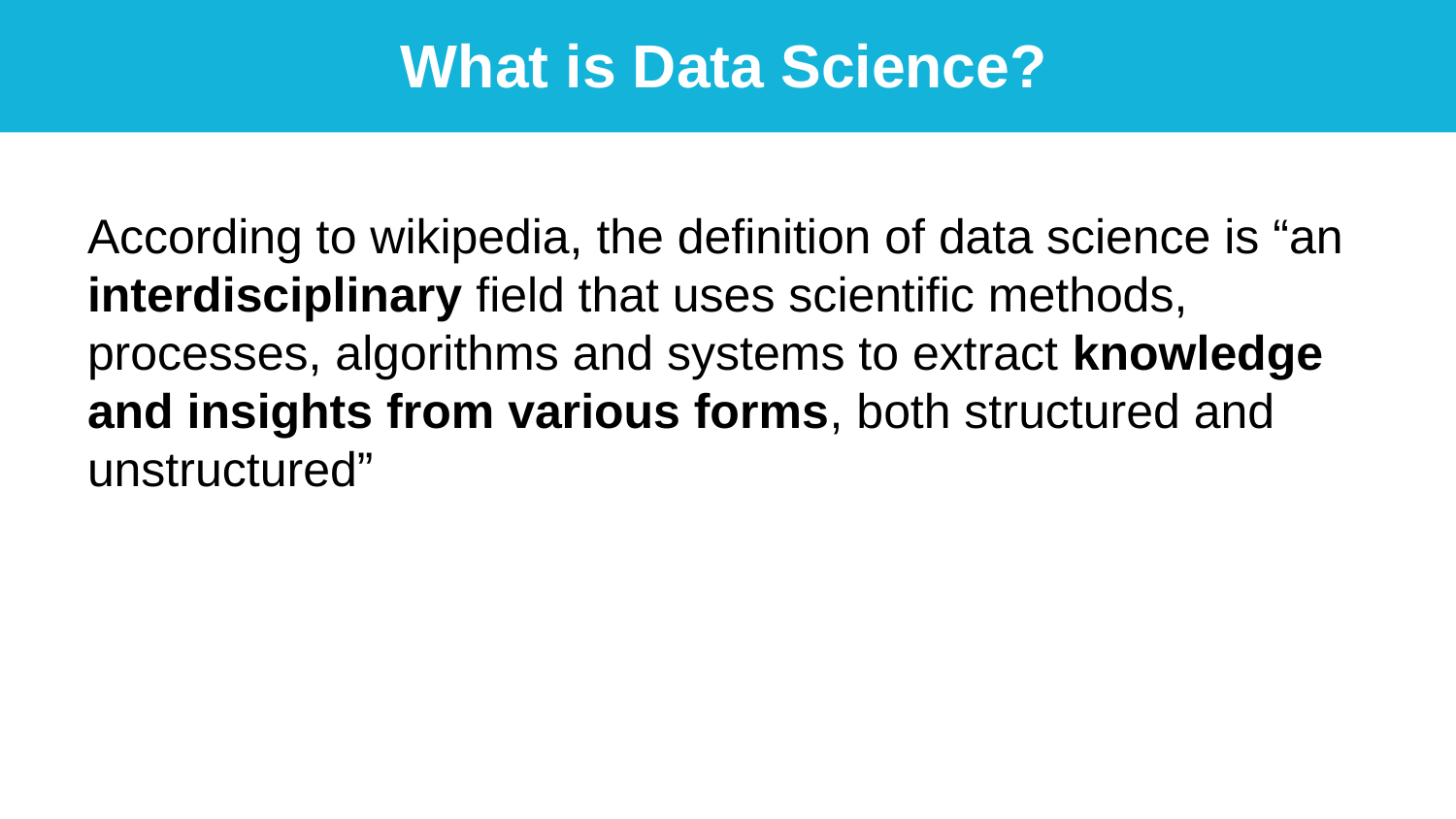

What is Data Science?

According to wikipedia, the definition of data science is “an interdisciplinary field that uses scientific methods, processes, algorithms and systems to extract knowledge and insights from various forms, both structured and unstructured”